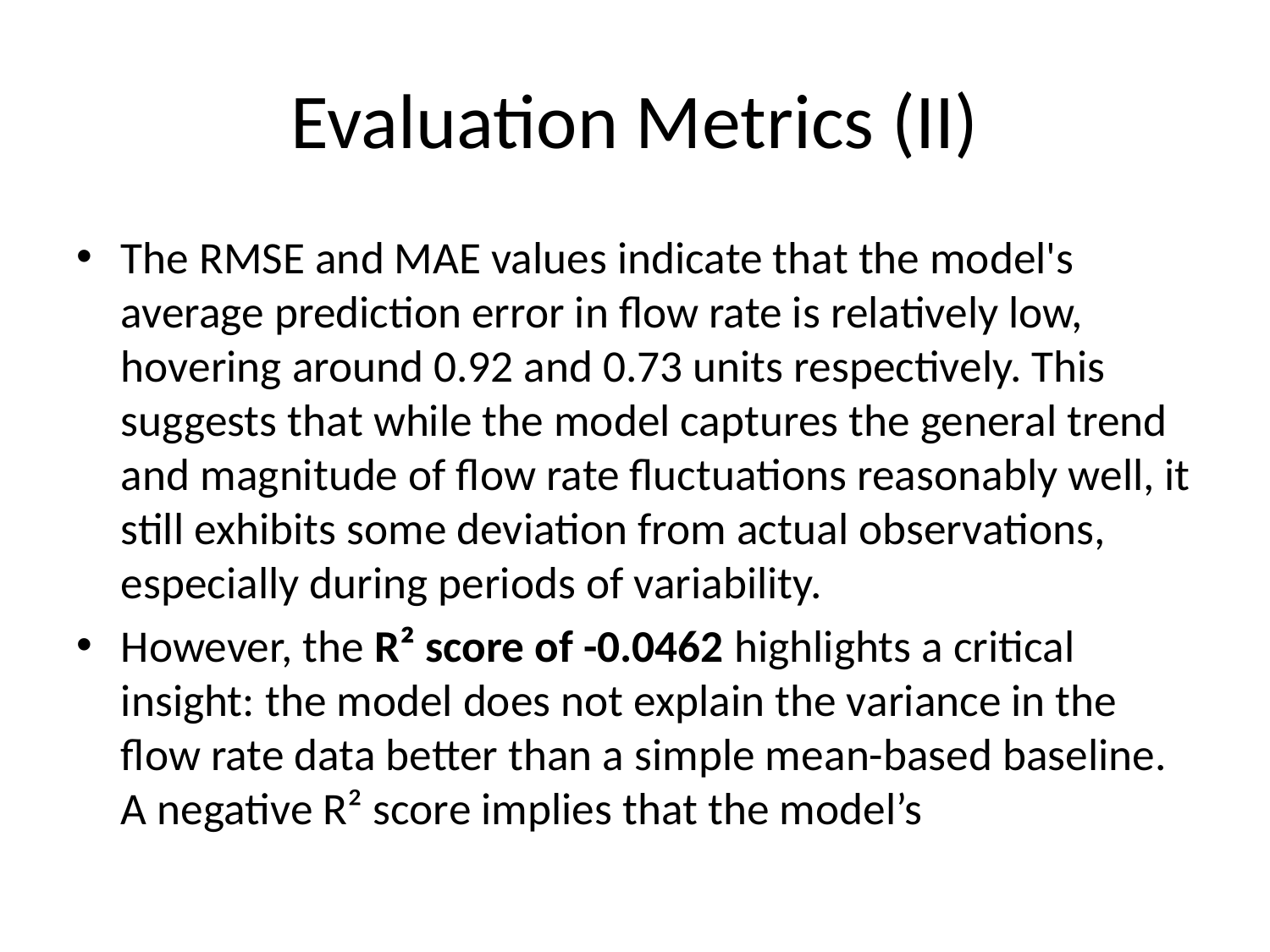

# Evaluation Metrics (II)
The RMSE and MAE values indicate that the model's average prediction error in flow rate is relatively low, hovering around 0.92 and 0.73 units respectively. This suggests that while the model captures the general trend and magnitude of flow rate fluctuations reasonably well, it still exhibits some deviation from actual observations, especially during periods of variability.
However, the R² score of -0.0462 highlights a critical insight: the model does not explain the variance in the flow rate data better than a simple mean-based baseline. A negative R² score implies that the model’s